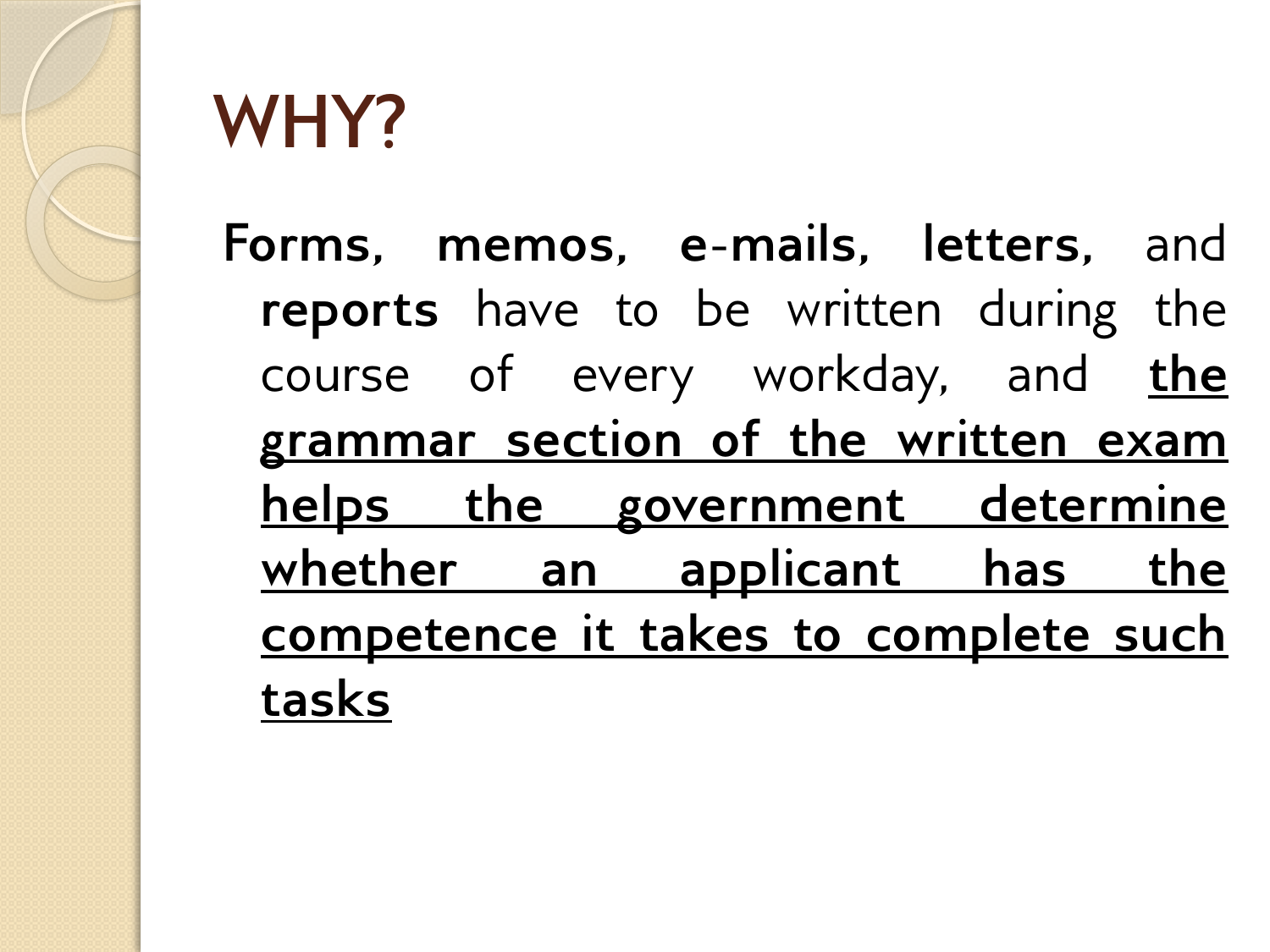

# WHY?
Forms, memos, e-mails, letters, and
reports have to be written during the course of every workday, and the grammar section of the written exam helps the government determine whether an applicant has the competence it takes to complete such tasks